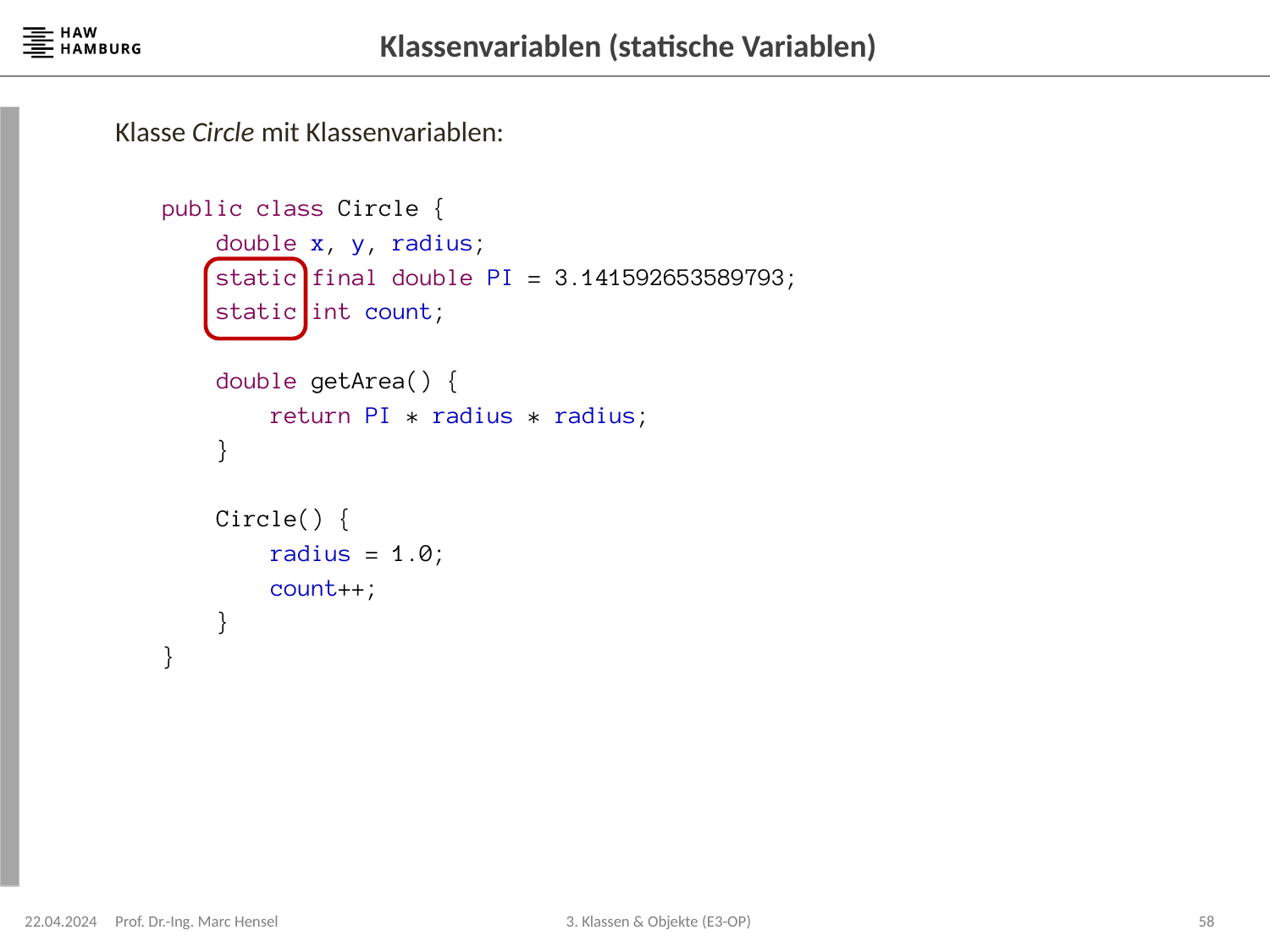

# Klassenvariablen (statische Variablen)
Klasse Circle mit Klassenvariablen:

	public class Circle {
	    double x, y, radius;
	    static final double PI = 3.141592653589793;
	    static int count;

	    double getArea() {
	        return PI * radius * radius;
	    }

	    Circle() {
	        radius = 1.0;
	        count++;
	    }
	}

22.04.2024
Prof. Dr.-Ing. Marc Hensel
58